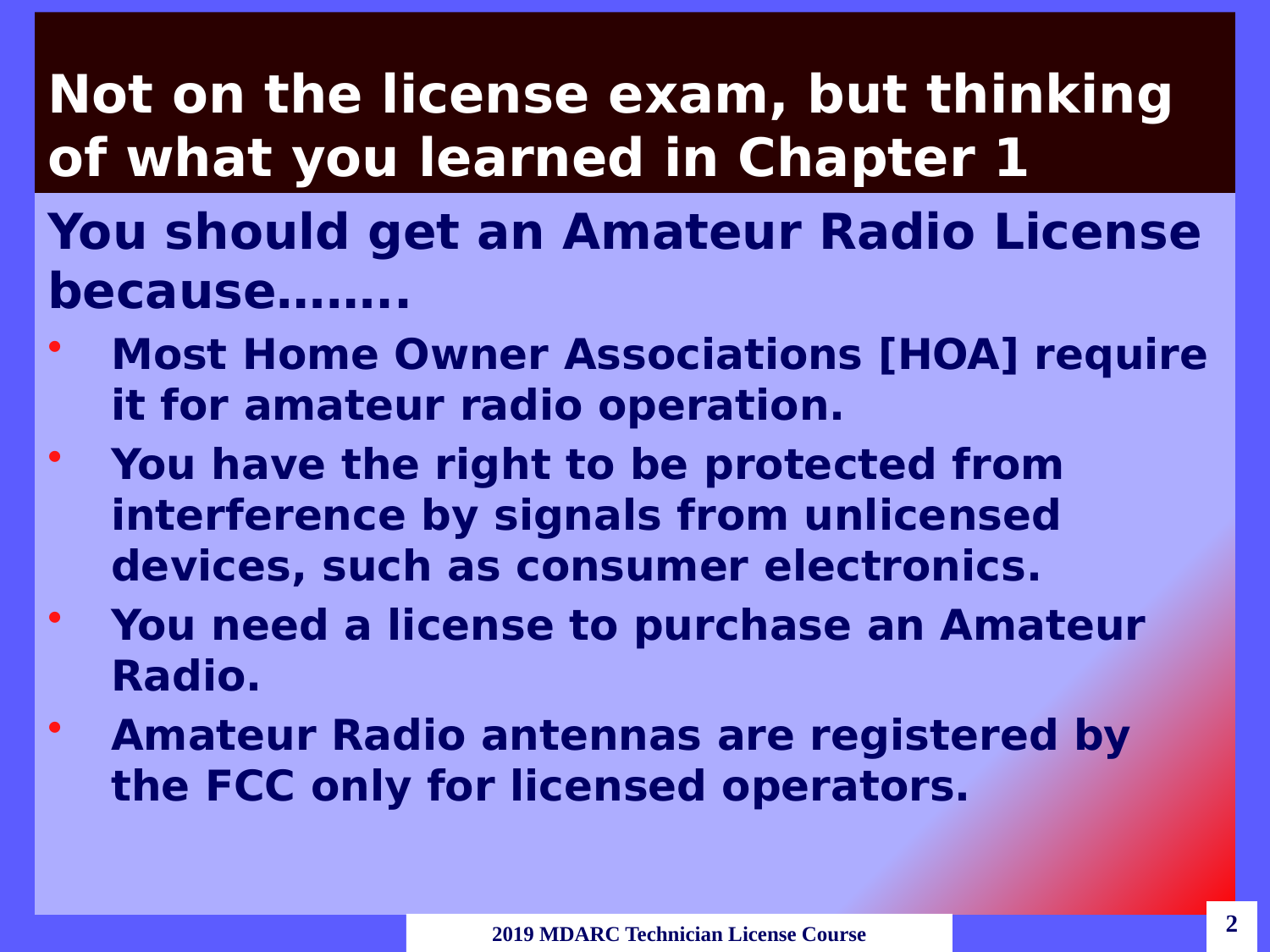

# Not on the license exam, but thinking of what you learned in Chapter 1
You should get an Amateur Radio License because……..
Most Home Owner Associations [HOA] require it for amateur radio operation.
You have the right to be protected from interference by signals from unlicensed devices, such as consumer electronics.
You need a license to purchase an Amateur Radio.
Amateur Radio antennas are registered by the FCC only for licensed operators.

2
2019 MDARC Technician License Course